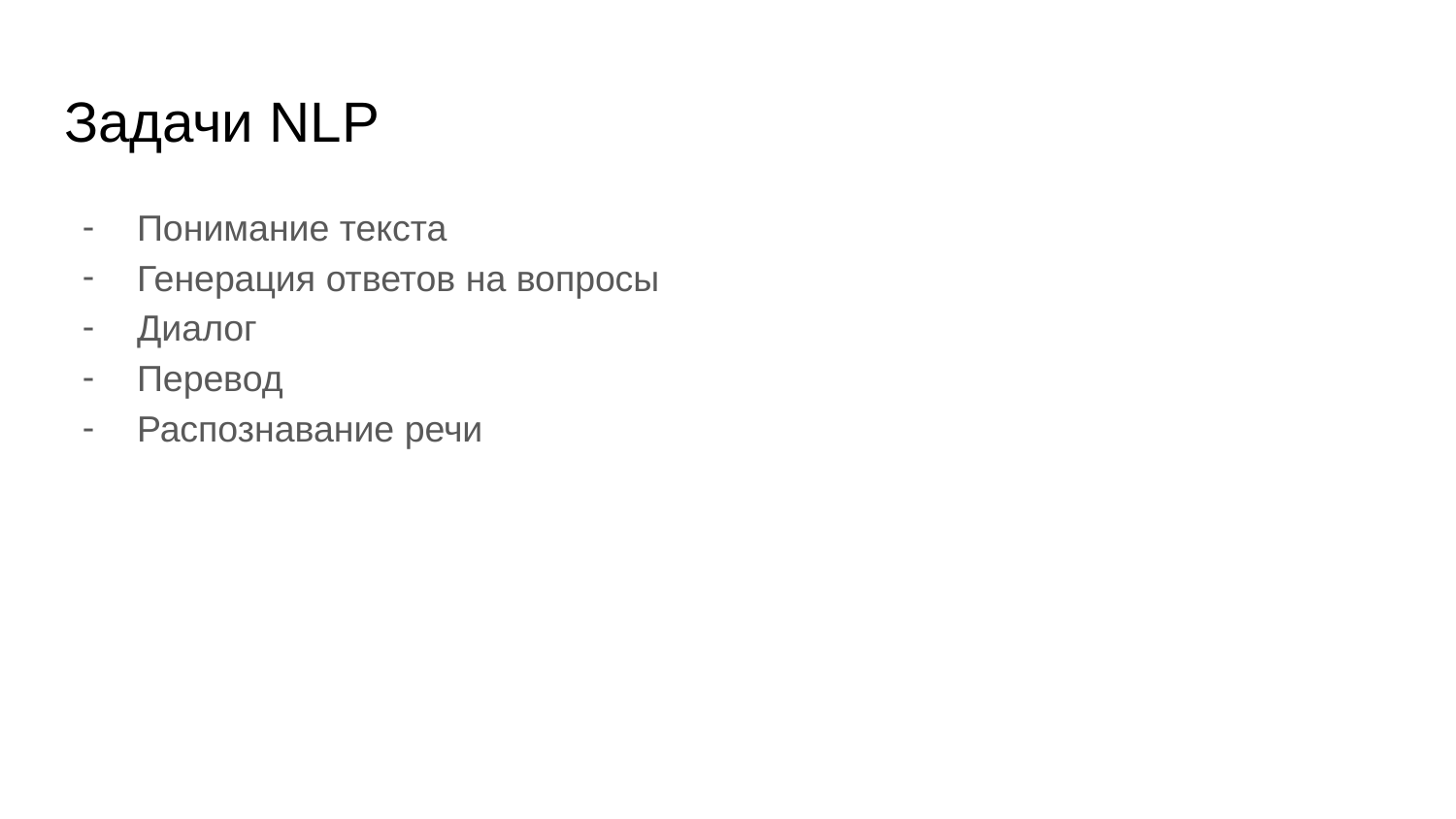

# Задачи NLP
Понимание текста
Генерация ответов на вопросы
Диалог
Перевод
Распознавание речи